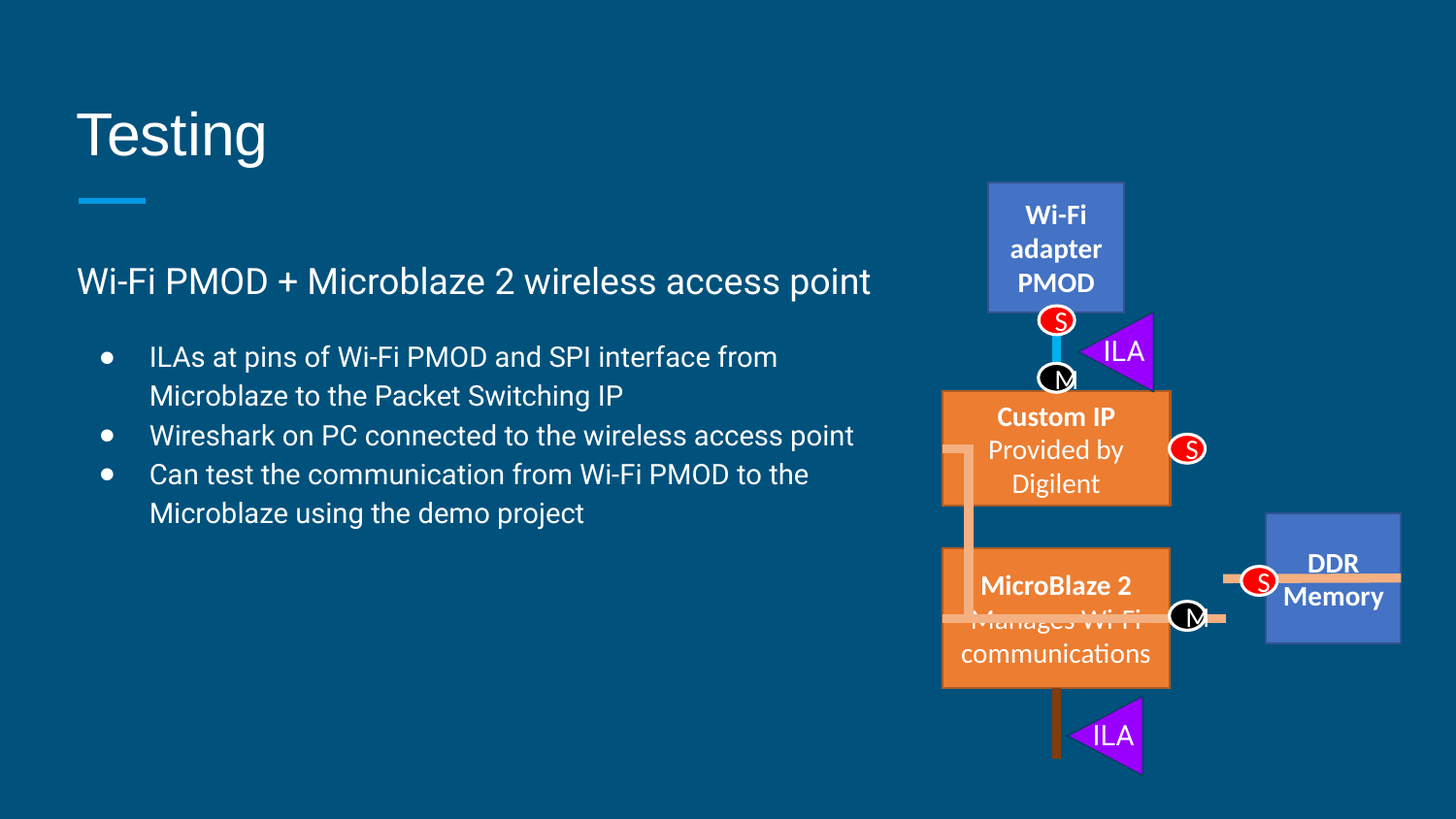

# Testing
Wi-Fi adapter
PMOD
Wi-Fi PMOD + Microblaze 2 wireless access point
ILAs at pins of Wi-Fi PMOD and SPI interface from Microblaze to the Packet Switching IP
Wireshark on PC connected to the wireless access point
Can test the communication from Wi-Fi PMOD to the Microblaze using the demo project
S

ILA
M
Custom IP
Provided by Digilent
S
DDR Memory
MicroBlaze 2
Manages Wi-Fi communications
S
M

ILA